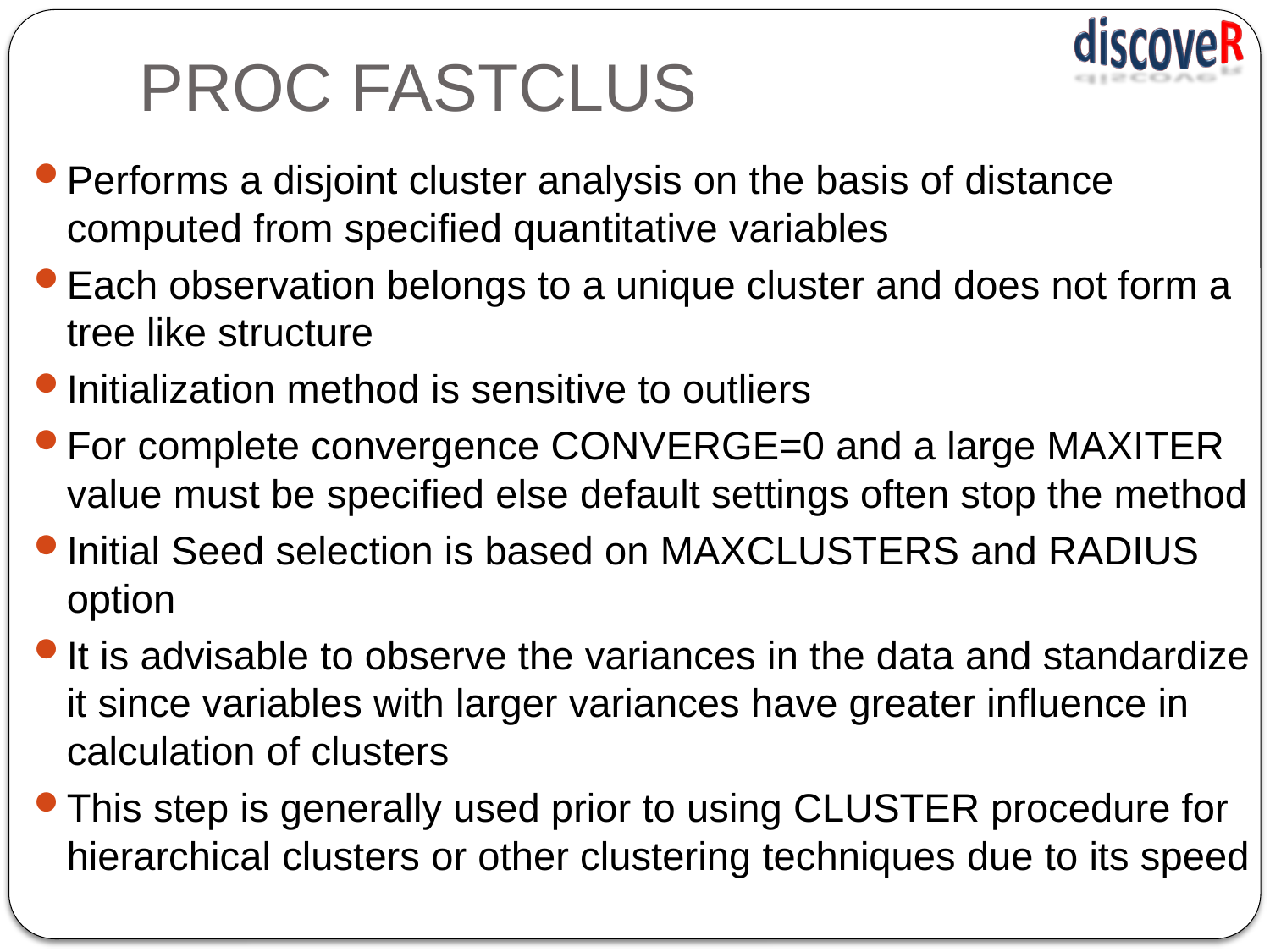

# PROC FASTCLUS
Performs a disjoint cluster analysis on the basis of distance computed from specified quantitative variables
Each observation belongs to a unique cluster and does not form a tree like structure
Initialization method is sensitive to outliers
For complete convergence CONVERGE=0 and a large MAXITER value must be specified else default settings often stop the method
Initial Seed selection is based on MAXCLUSTERS and RADIUS option
It is advisable to observe the variances in the data and standardize it since variables with larger variances have greater influence in calculation of clusters
This step is generally used prior to using CLUSTER procedure for hierarchical clusters or other clustering techniques due to its speed